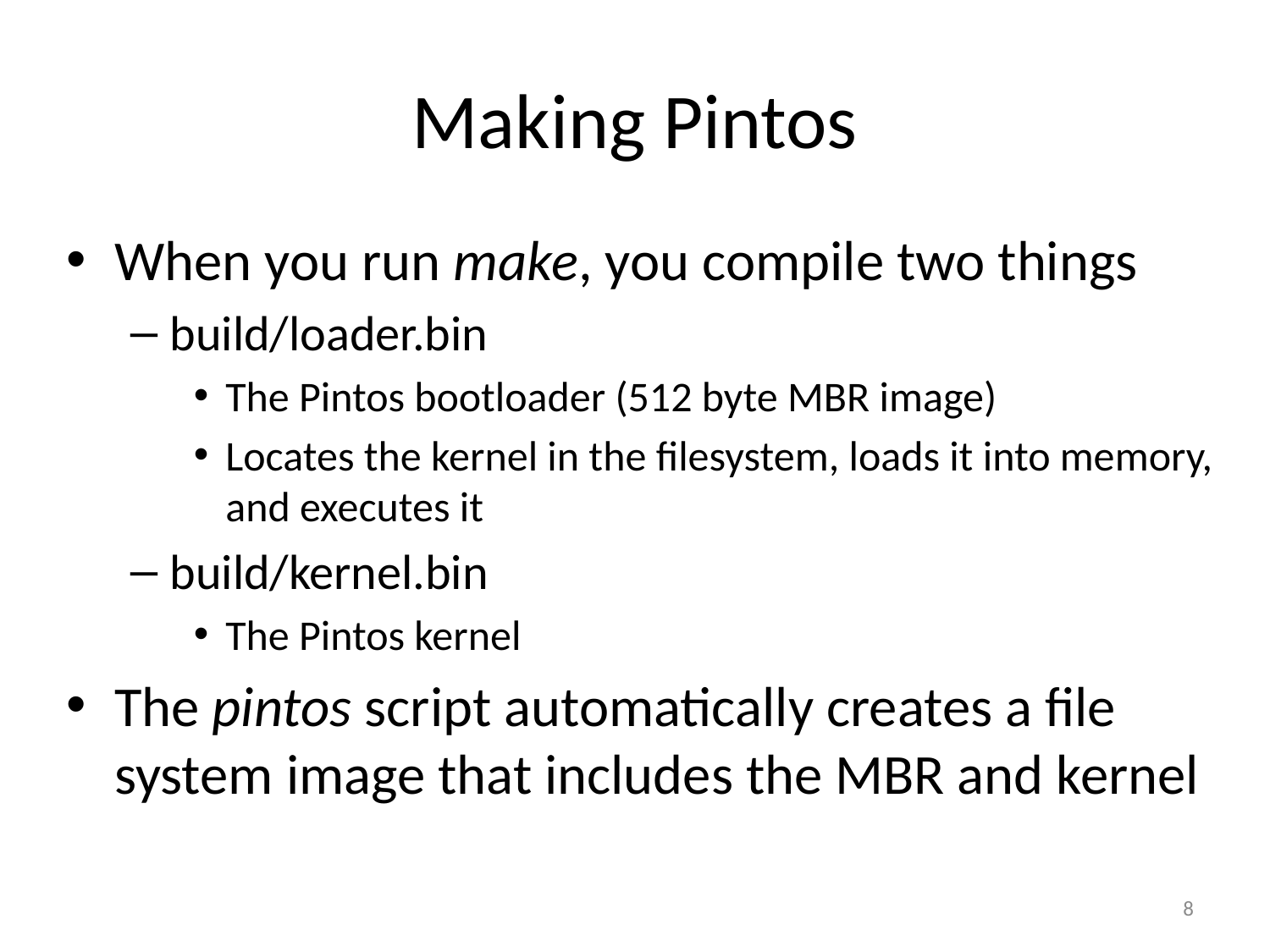

# Making Pintos
When you run make, you compile two things
build/loader.bin
The Pintos bootloader (512 byte MBR image)
Locates the kernel in the filesystem, loads it into memory, and executes it
build/kernel.bin
The Pintos kernel
The pintos script automatically creates a file system image that includes the MBR and kernel
8